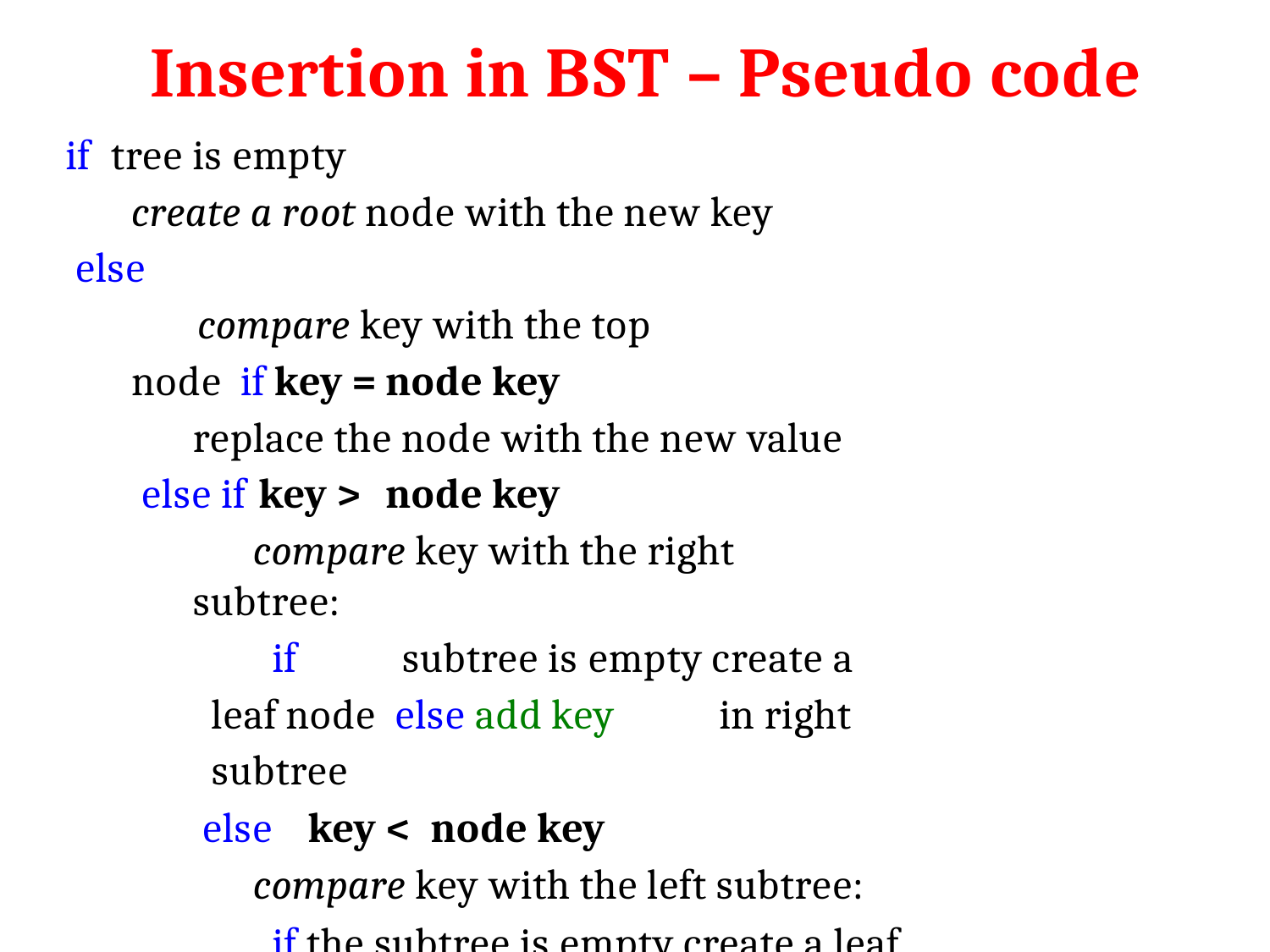

# Insertion in BST – Pseudo code
if	tree is empty
create a root node with the new key  else
compare key with the top node  if key =	node key
replace the node with the new value  else if	key >	node key
compare key with the right subtree:
if	subtree is empty create a leaf node  else add key	in right subtree
else	key <	node key
compare key with the left subtree:
if the subtree is empty create a leaf node  else add key to the left subtree